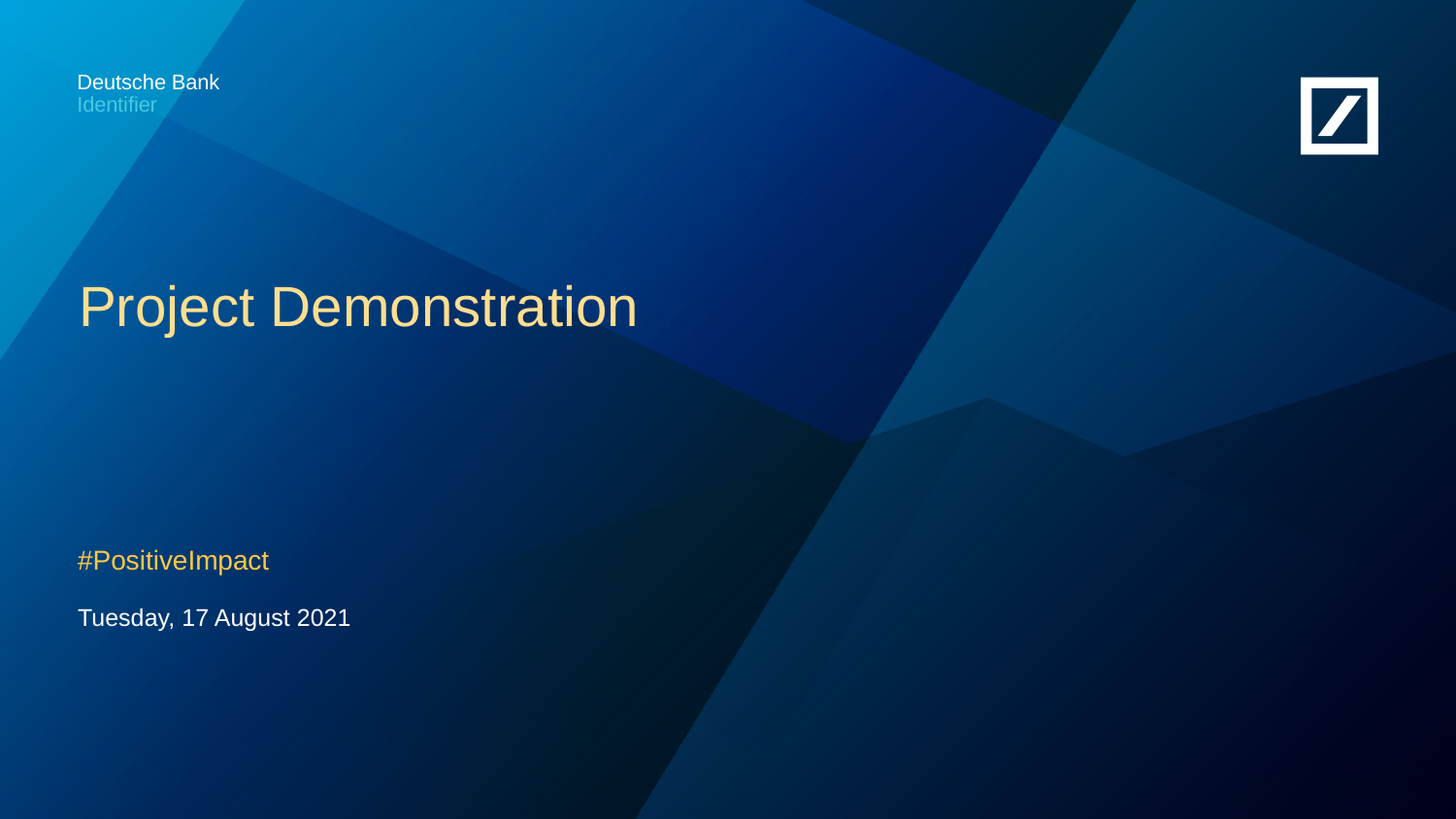

Project Demonstration
#PositiveImpact
Tuesday, 17 August 2021